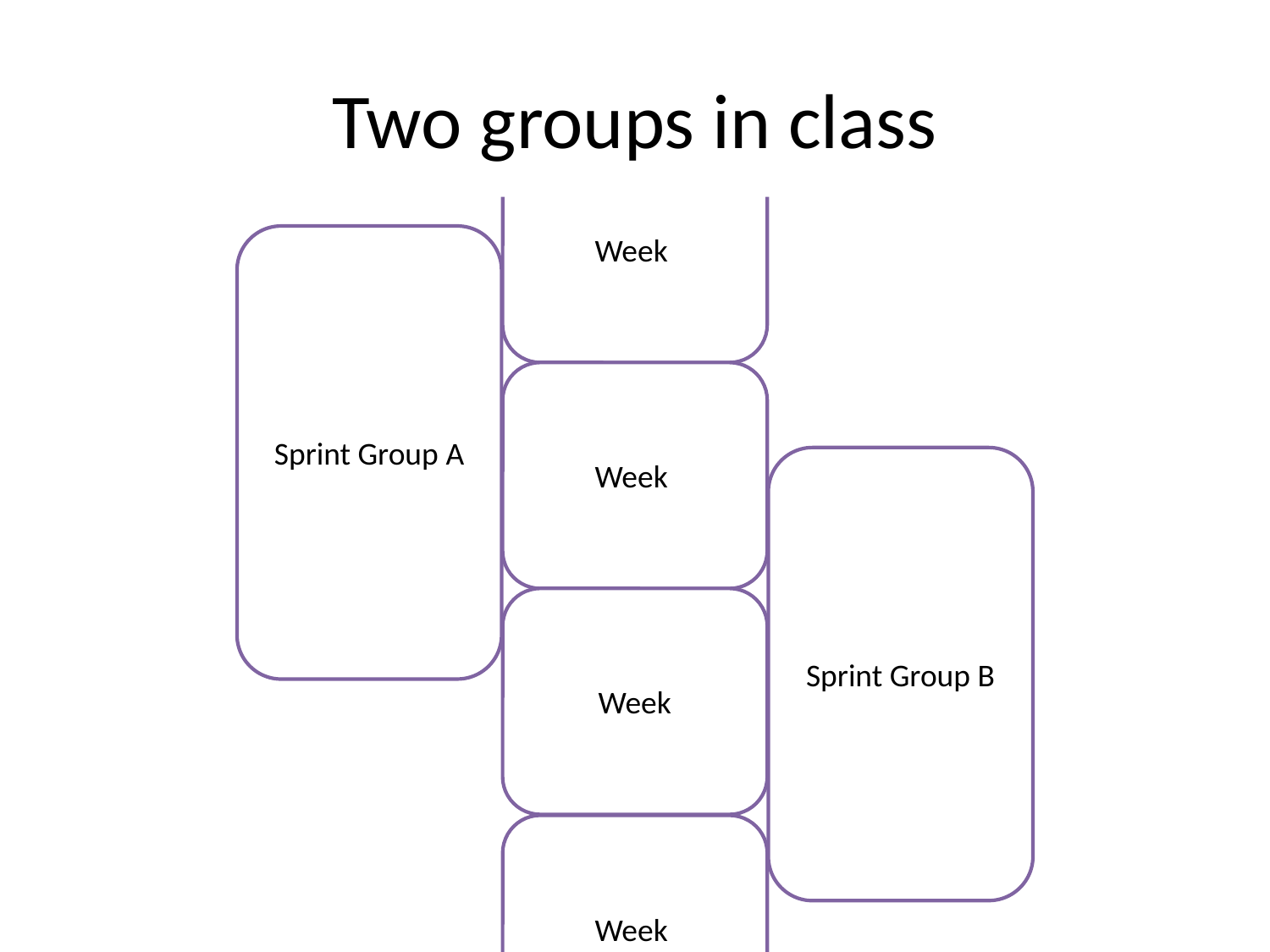

# Two groups in class
Week
Sprint Group A
Week
Sprint Group B
Week
Week